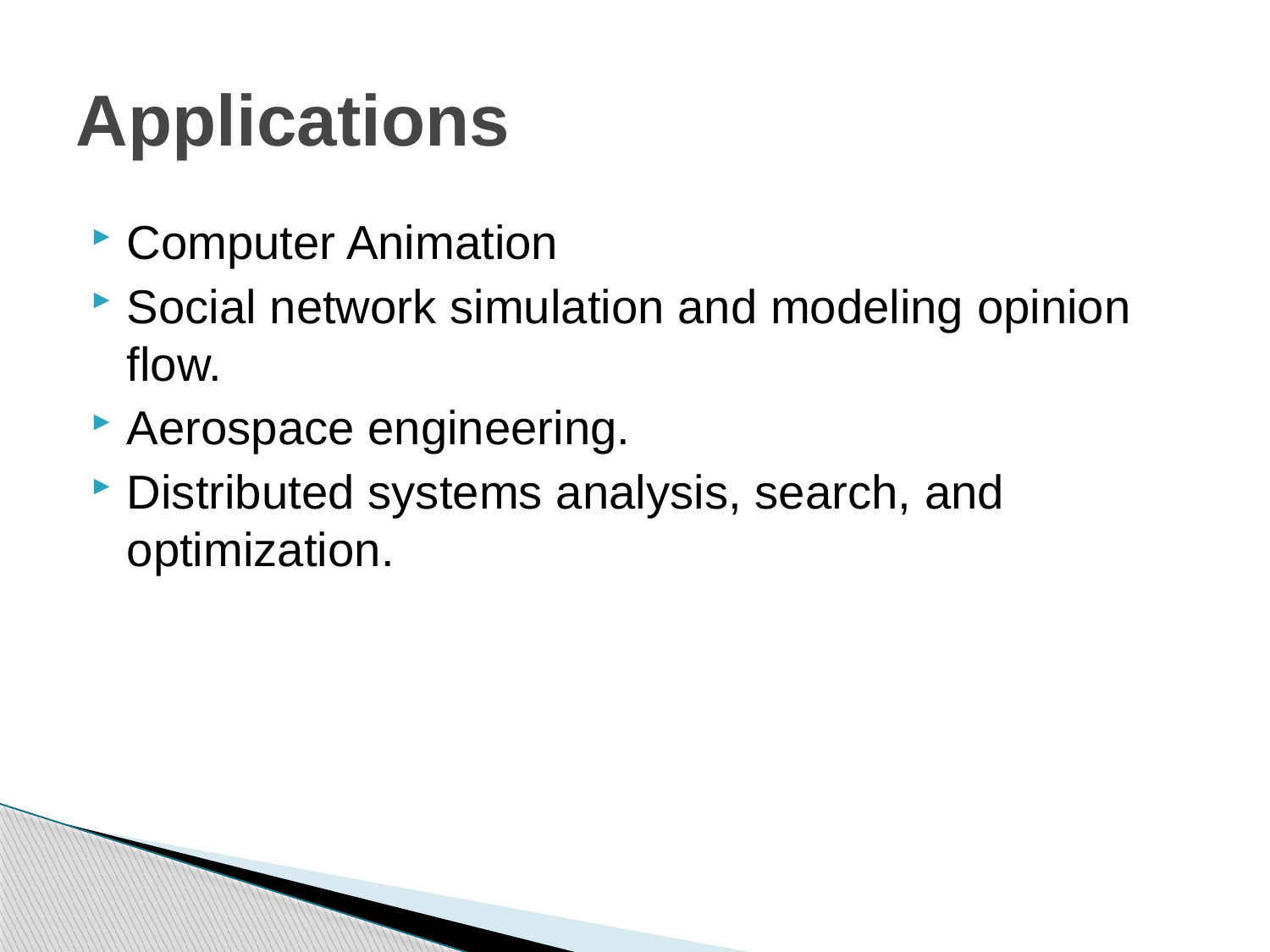

# Applications
Computer Animation
Social network simulation and modeling opinion flow.
Aerospace engineering.
Distributed systems analysis, search, and optimization.